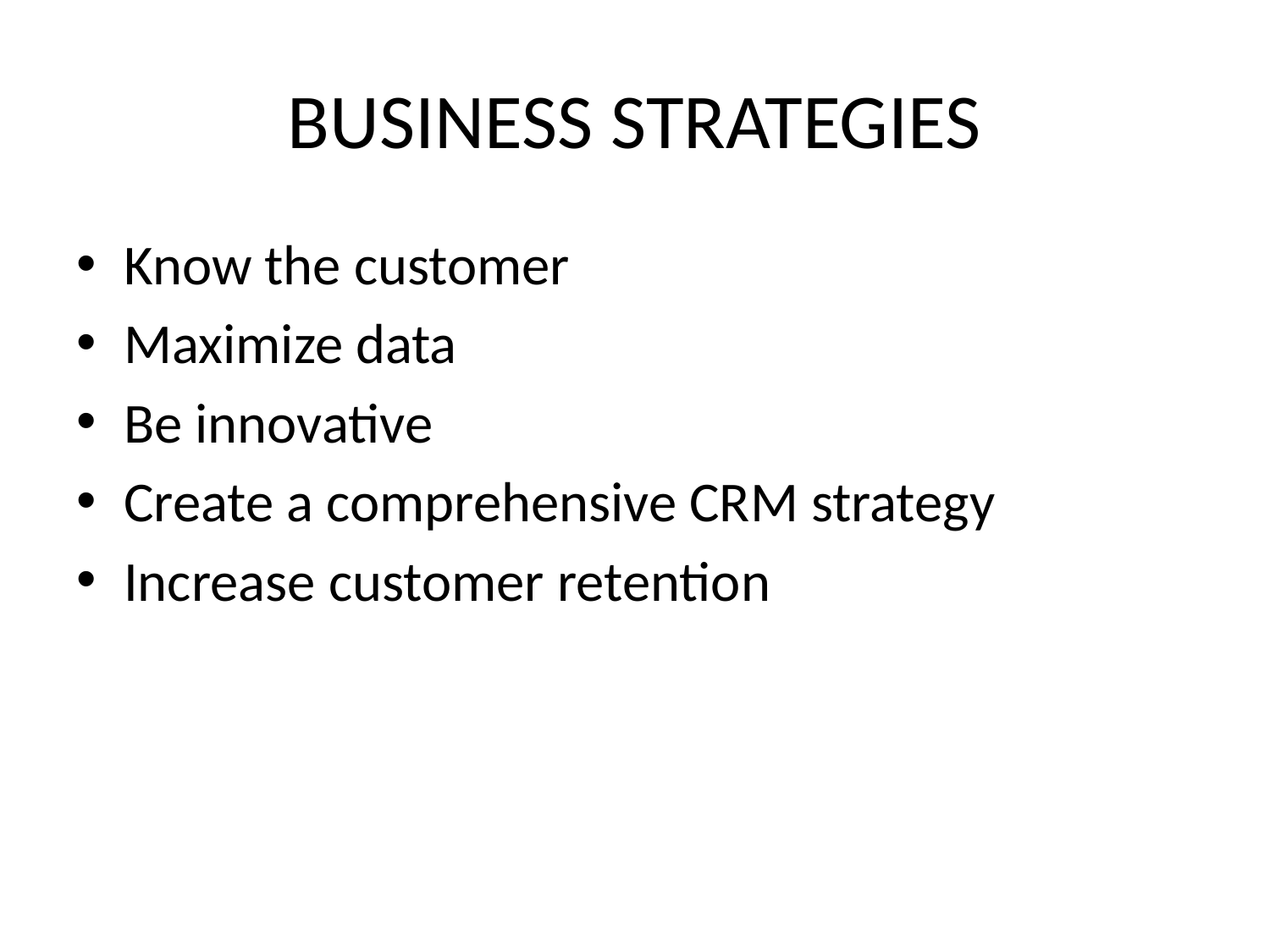

# BUSINESS STRATEGIES
Know the customer
Maximize data
Be innovative
Create a comprehensive CRM strategy
Increase customer retention